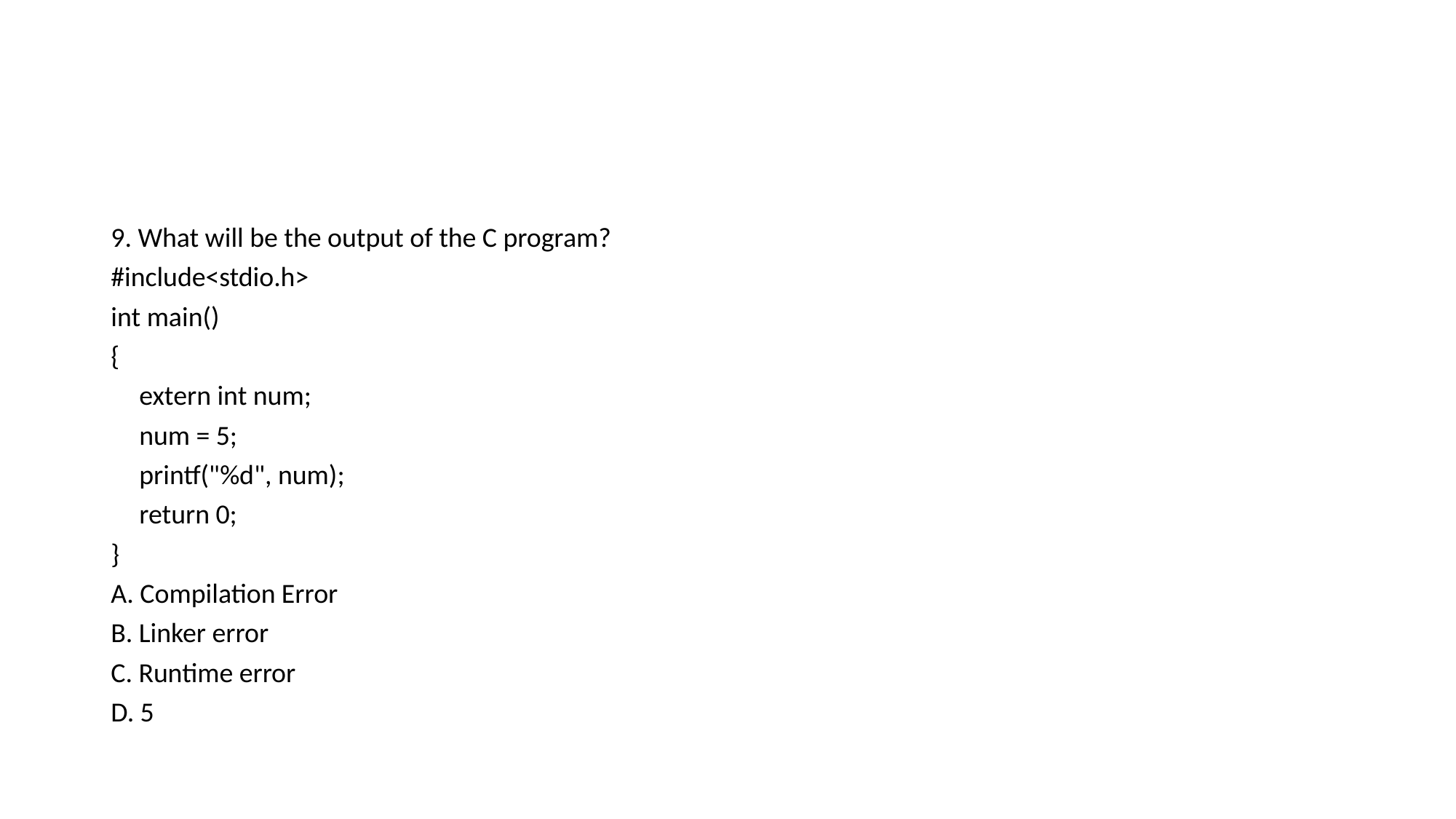

9. What will be the output of the C program?
#include<stdio.h>
int main()
{
	extern int num;
	num = 5;
	printf("%d", num);
	return 0;
}
A. Compilation Error
B. Linker error
C. Runtime error
D. 5